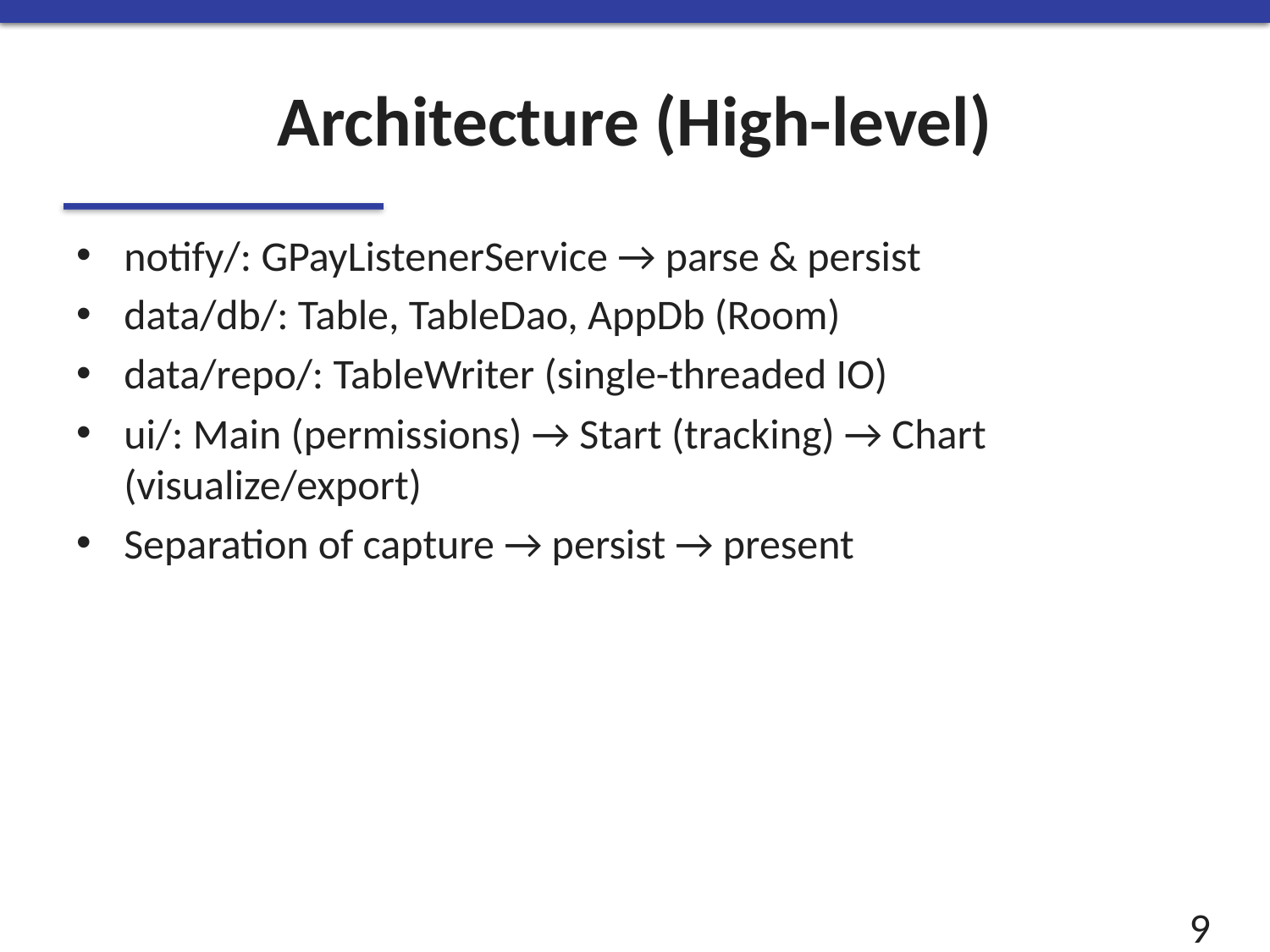

# Architecture (High-level)

notify/: GPayListenerService → parse & persist
data/db/: Table, TableDao, AppDb (Room)
data/repo/: TableWriter (single-threaded IO)
ui/: Main (permissions) → Start (tracking) → Chart (visualize/export)
Separation of capture → persist → present
9